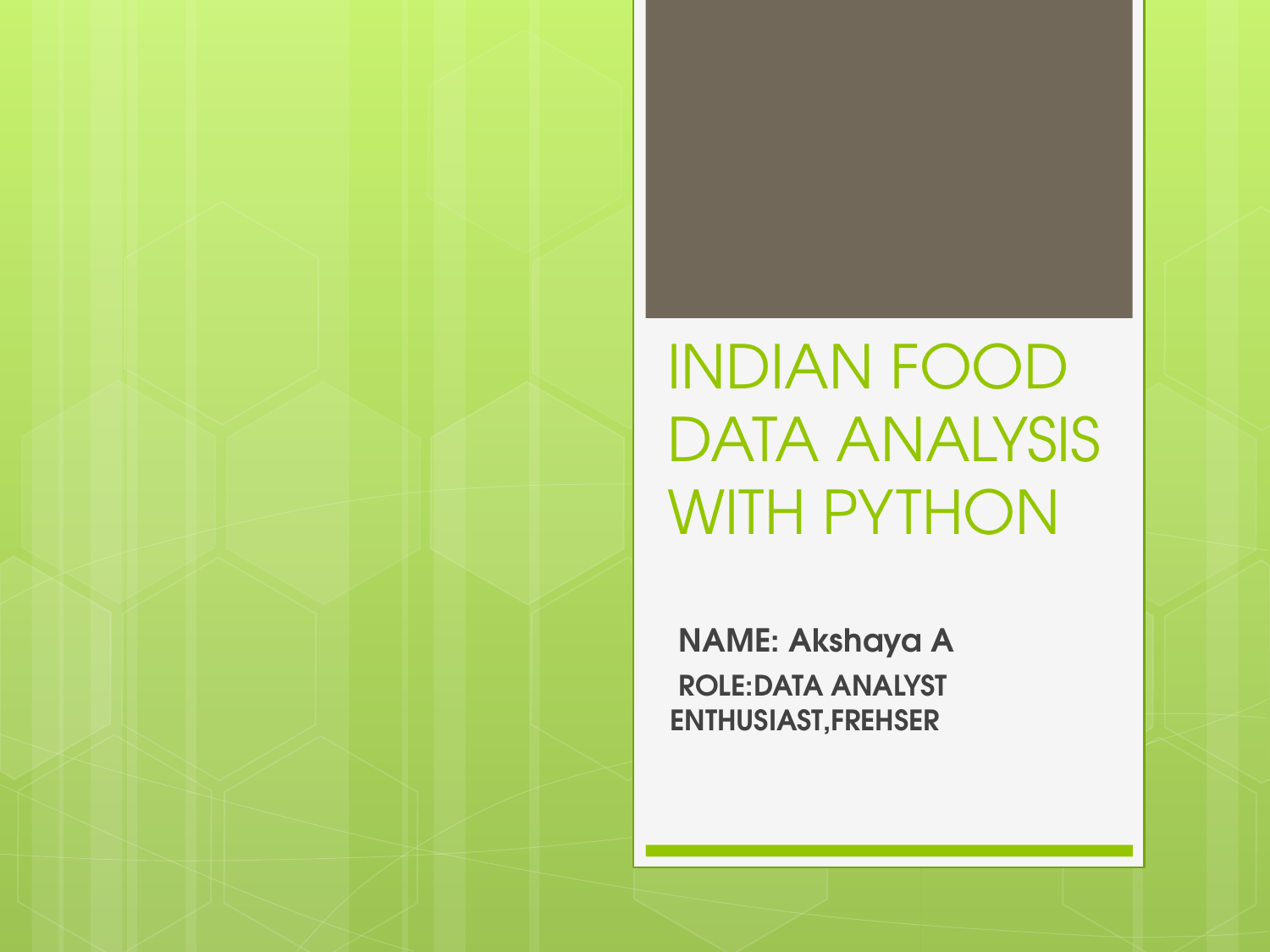

# INDIAN FOOD DATA ANALYSIS WITH PYTHON
 NAME: Akshaya A
 ROLE:DATA ANALYST ENTHUSIAST,FREHSER